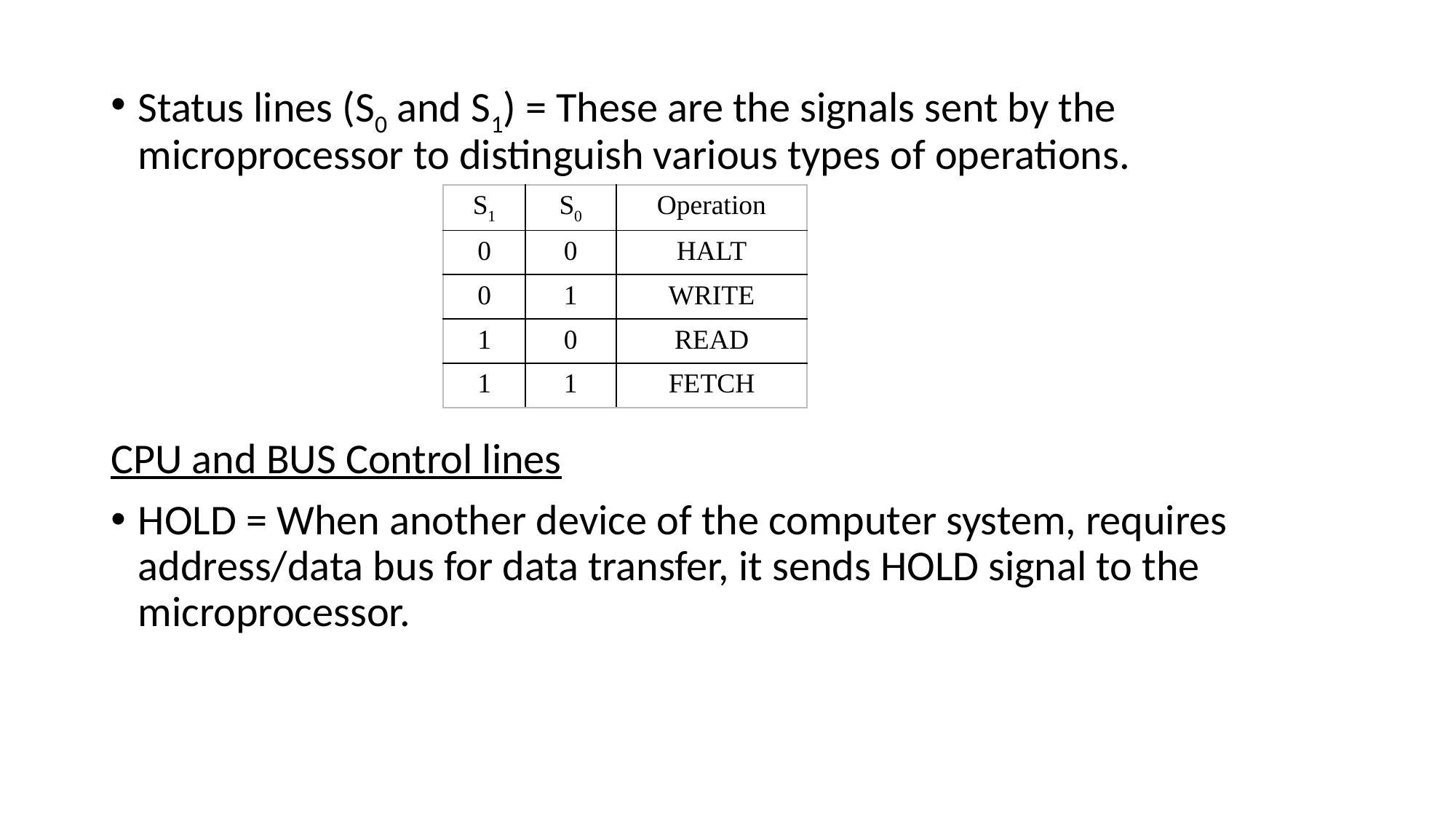

Status lines (S0 and S1) = These are the signals sent by the microprocessor to distinguish various types of operations.

CPU and BUS Control lines
HOLD = When another device of the computer system, requires address/data bus for data transfer, it sends HOLD signal to the microprocessor.
| S1 | S0 | Operation |
| --- | --- | --- |
| 0 | 0 | HALT |
| 0 | 1 | WRITE |
| 1 | 0 | READ |
| 1 | 1 | FETCH |